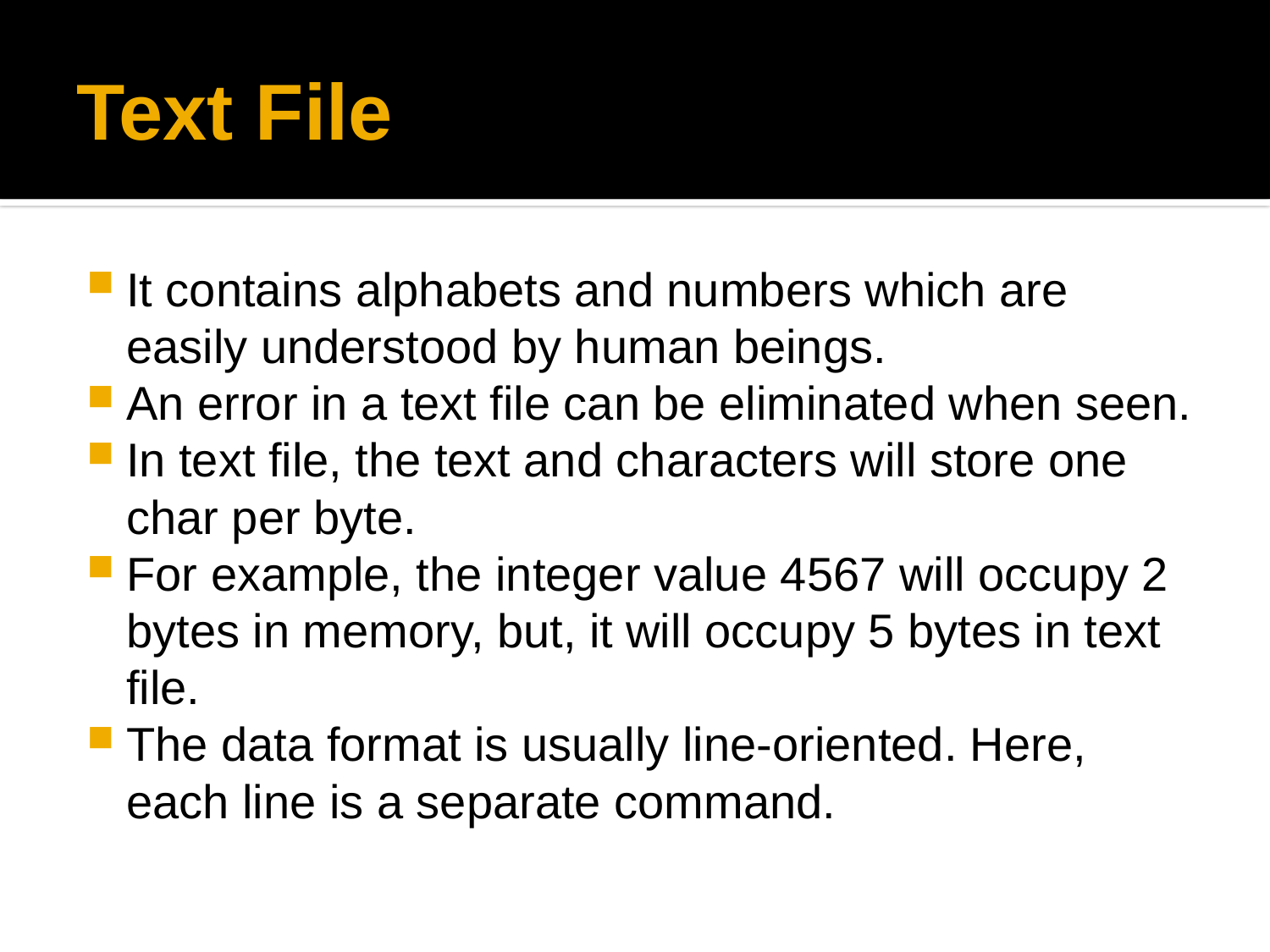

# Text File
It contains alphabets and numbers which are easily understood by human beings.
An error in a text file can be eliminated when seen.
In text file, the text and characters will store one char per byte.
For example, the integer value 4567 will occupy 2 bytes in memory, but, it will occupy 5 bytes in text file.
The data format is usually line-oriented. Here, each line is a separate command.